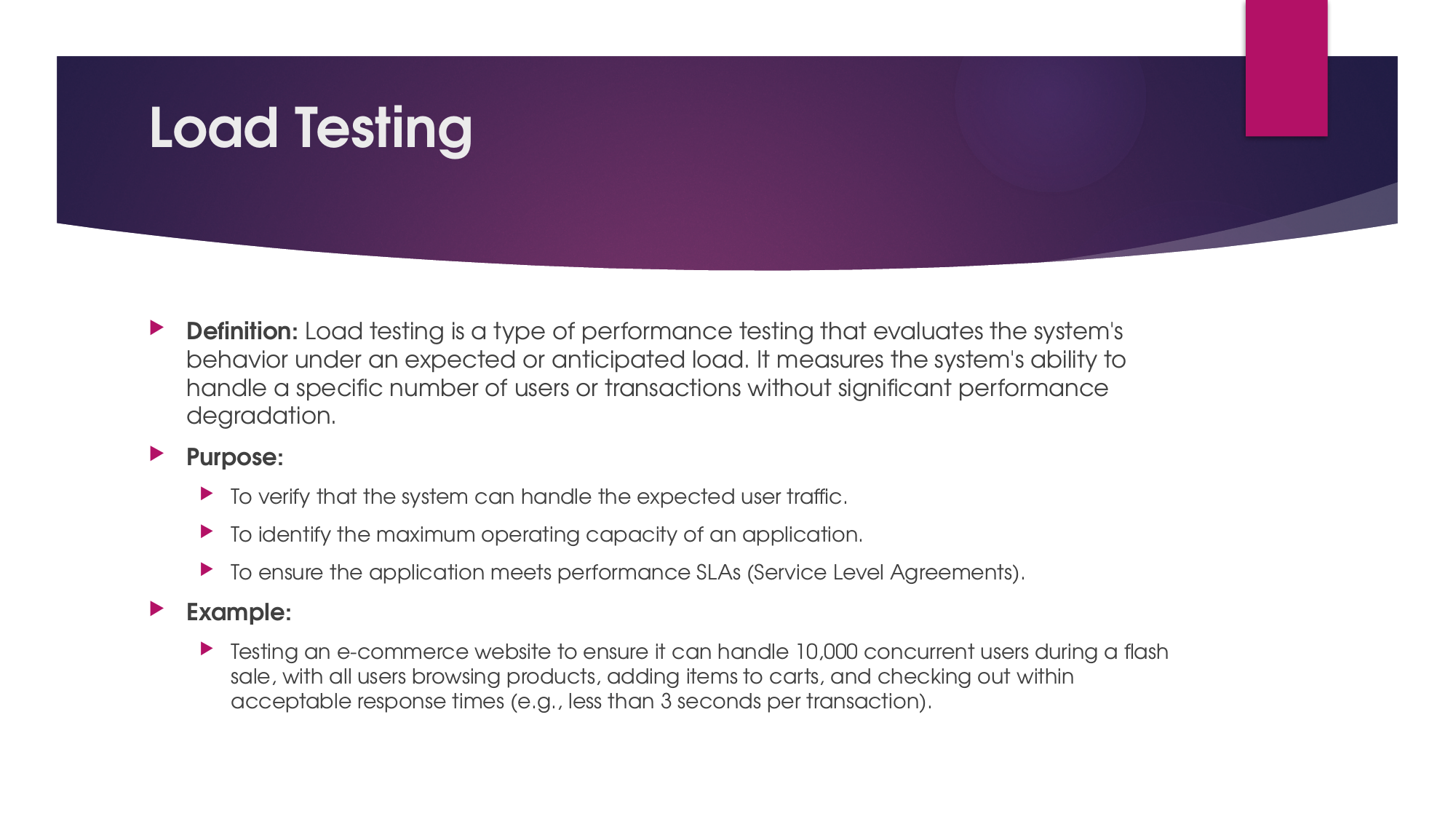

# Load Testing
Definition: Load testing is a type of performance testing that evaluates the system's behavior under an expected or anticipated load. It measures the system's ability to handle a specific number of users or transactions without significant performance degradation.
Purpose:
To verify that the system can handle the expected user traffic.
To identify the maximum operating capacity of an application.
To ensure the application meets performance SLAs (Service Level Agreements).
Example:
Testing an e-commerce website to ensure it can handle 10,000 concurrent users during a flash sale, with all users browsing products, adding items to carts, and checking out within acceptable response times (e.g., less than 3 seconds per transaction).